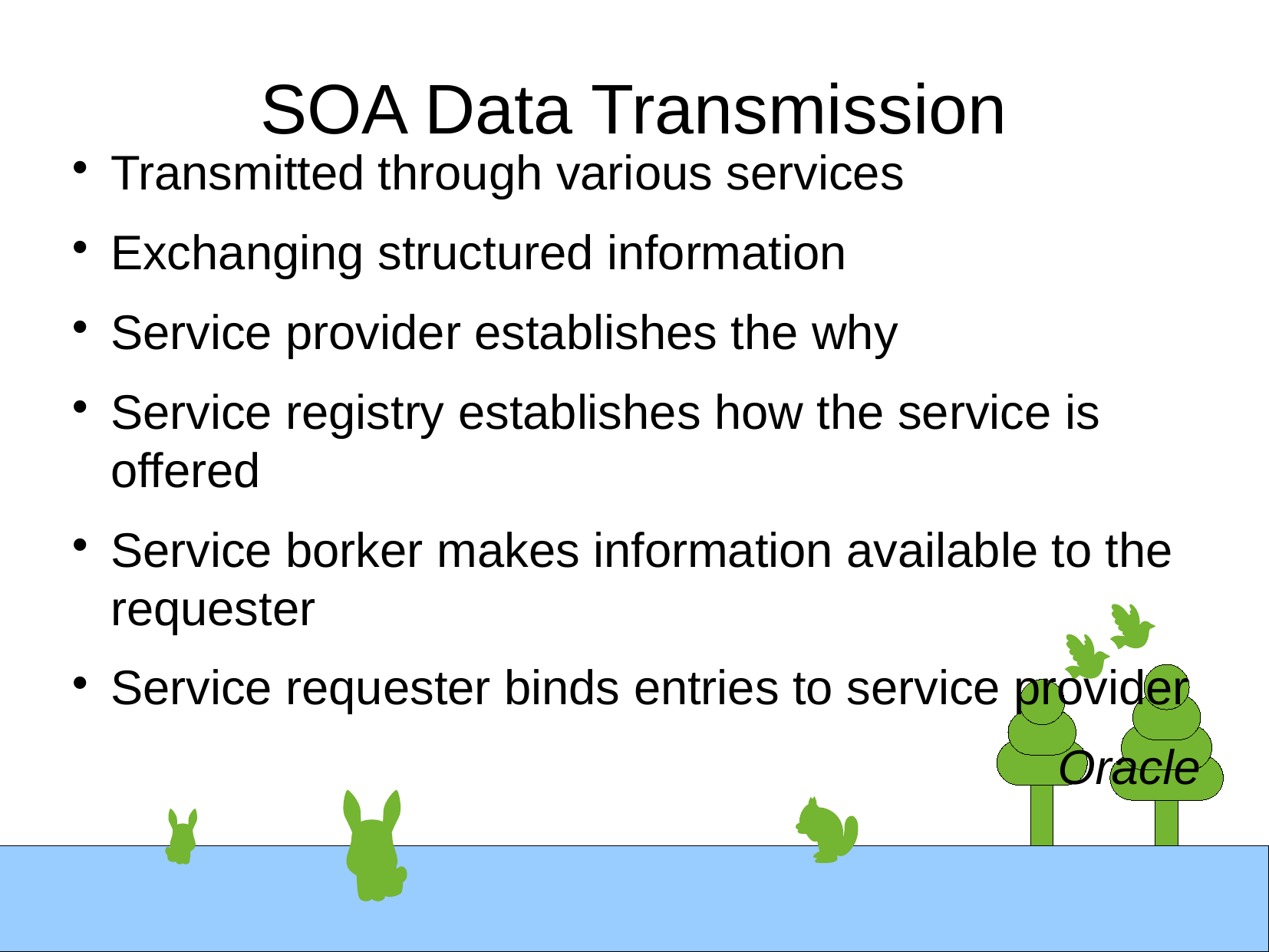

SOA Data Transmission
Transmitted through various services
Exchanging structured information
Service provider establishes the why
Service registry establishes how the service is offered
Service borker makes information available to the requester
Service requester binds entries to service provider
Oracle